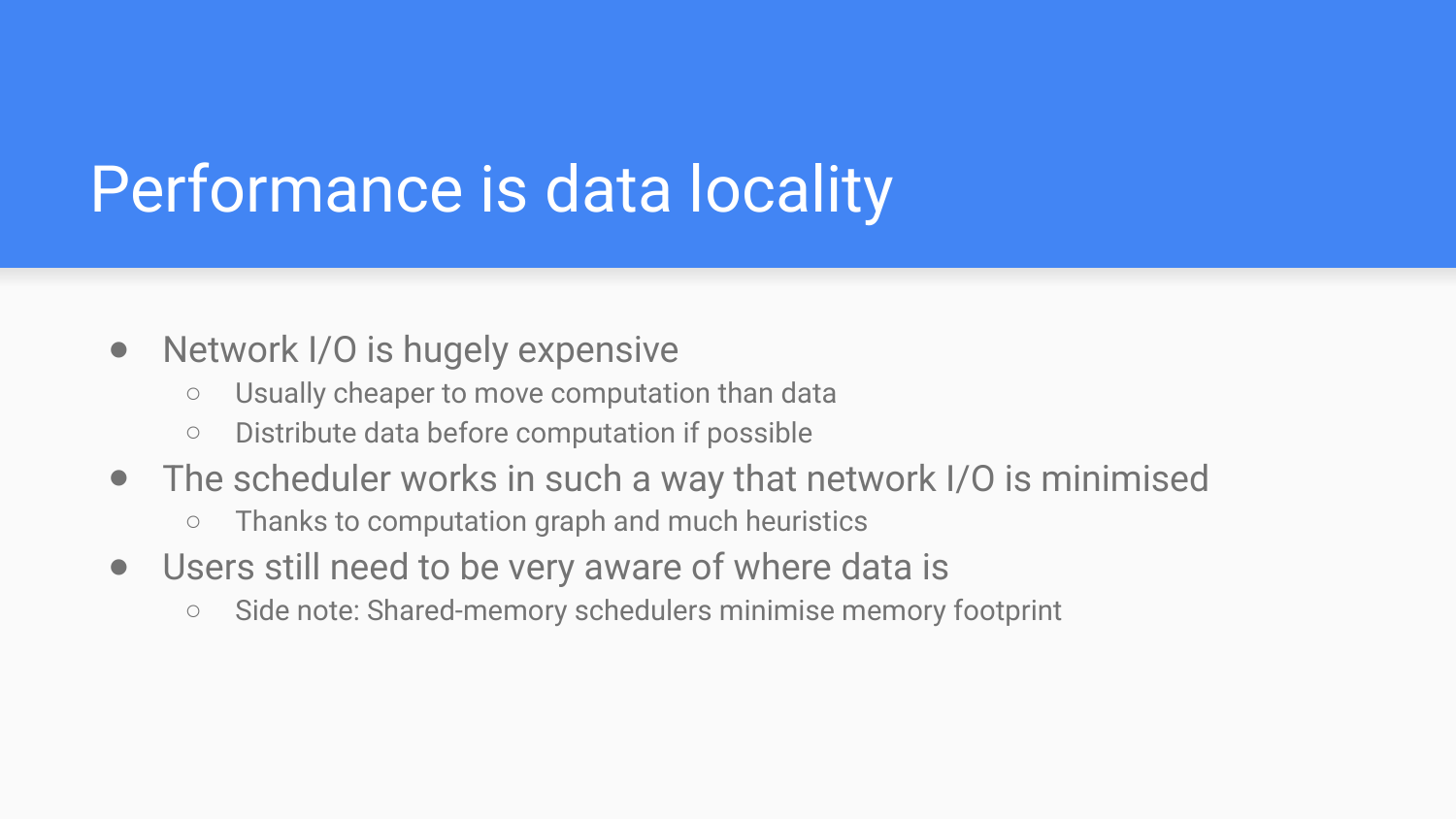

# Performance is data locality
Network I/O is hugely expensive
Usually cheaper to move computation than data
Distribute data before computation if possible
The scheduler works in such a way that network I/O is minimised
Thanks to computation graph and much heuristics
Users still need to be very aware of where data is
Side note: Shared-memory schedulers minimise memory footprint